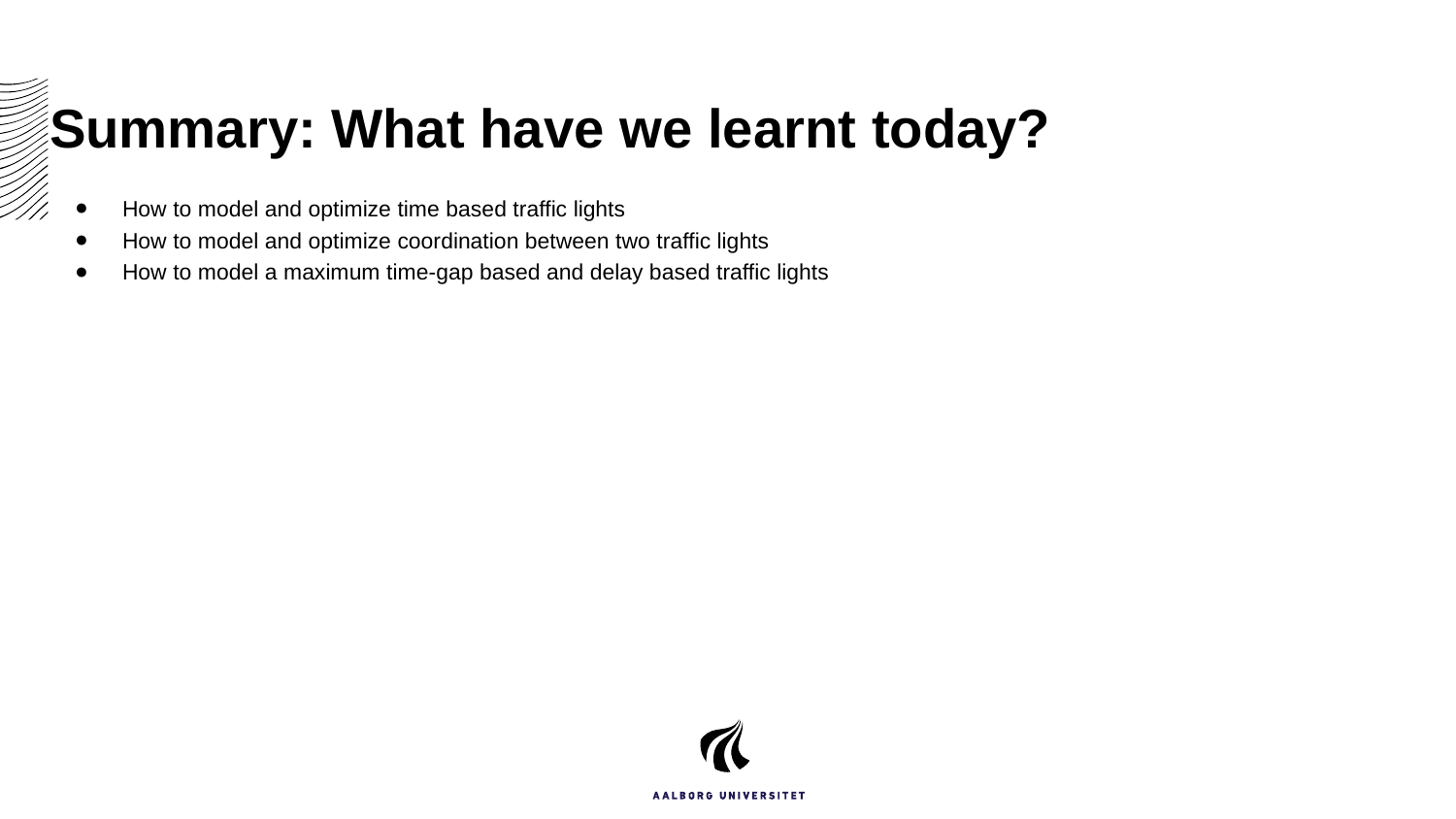

# Summary: What have we learnt today?
How to model and optimize time based traffic lights
How to model and optimize coordination between two traffic lights
How to model a maximum time-gap based and delay based traffic lights